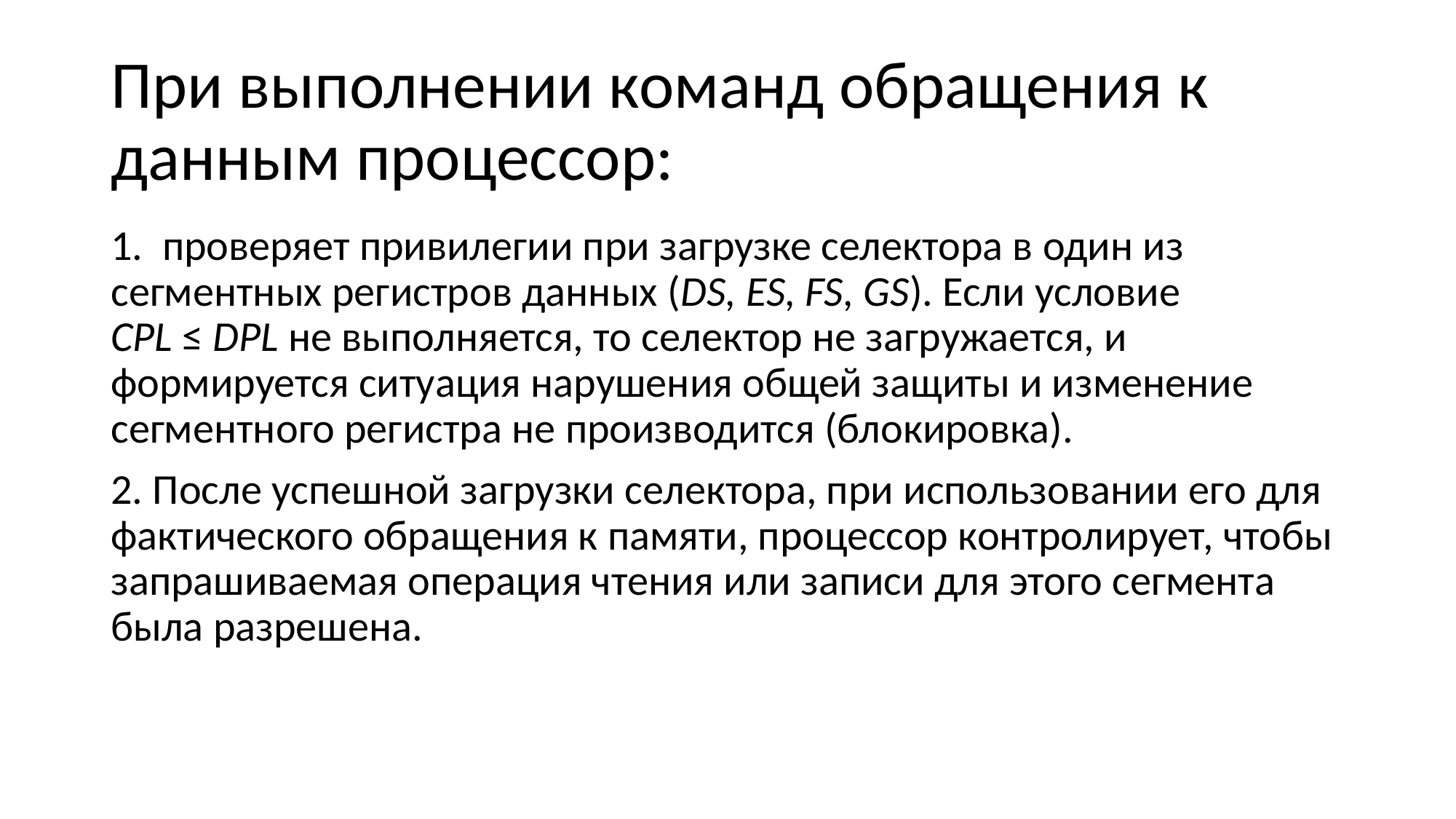

# При выполнении команд обращения к данным процессор:
1.  проверяет привилегии при загрузке селектора в один из сегментных регистров данных (DS, ES, FS, GS). Если условие CPL ≤ DPL не выполняется, то селектор не загружается, и формируется ситуация нарушения общей защиты и изменение сегментного регистра не производится (блокировка).
2. После успешной загрузки селектора, при использовании его для фактического обращения к памяти, процессор контролирует, чтобы запрашиваемая операция чтения или записи для этого сегмента была разрешена.